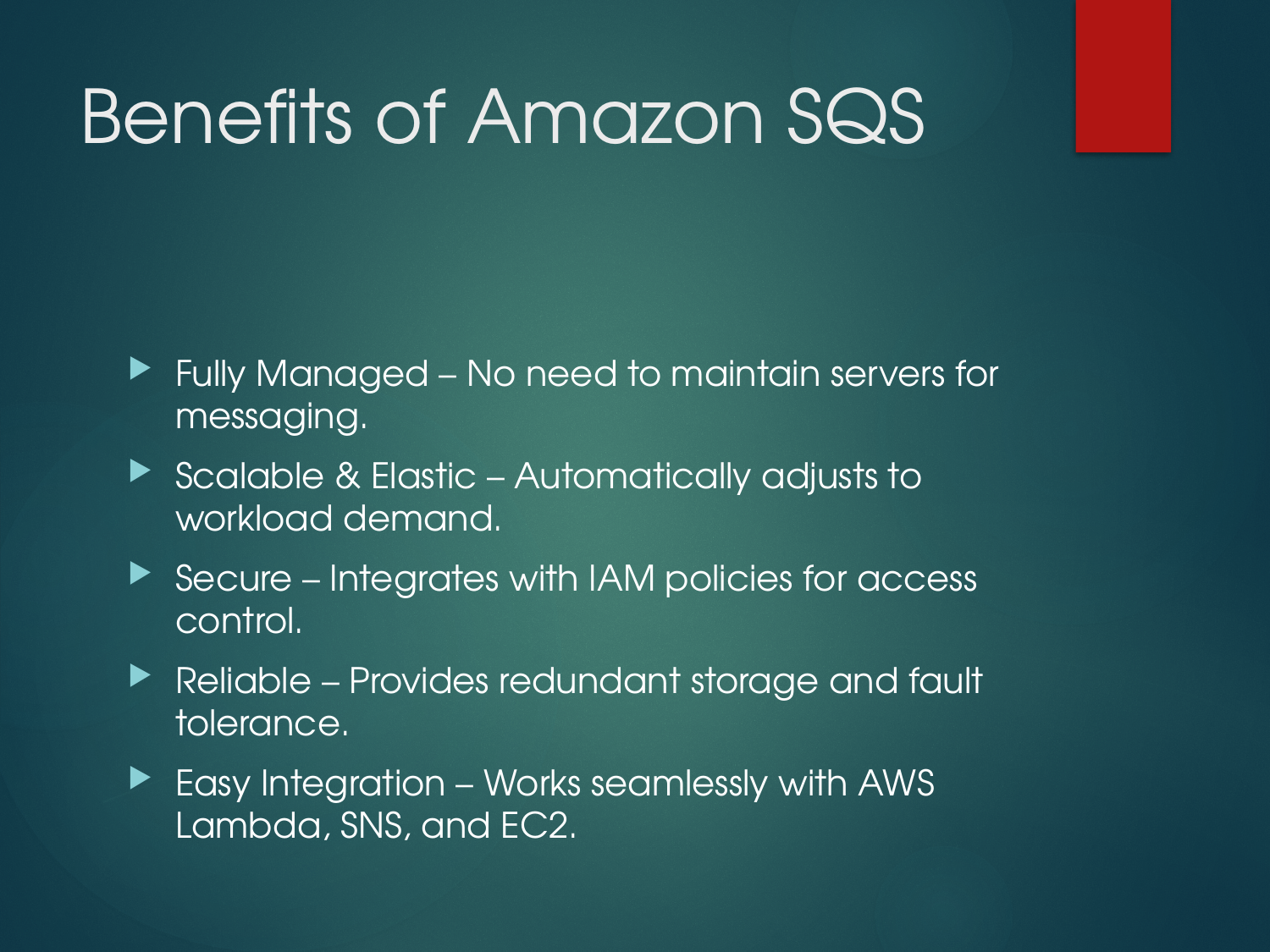

# Benefits of Amazon SQS

Fully Managed – No need to maintain servers for messaging.
Scalable & Elastic – Automatically adjusts to workload demand.
Secure – Integrates with IAM policies for access control.
Reliable – Provides redundant storage and fault tolerance.
Easy Integration – Works seamlessly with AWS Lambda, SNS, and EC2.